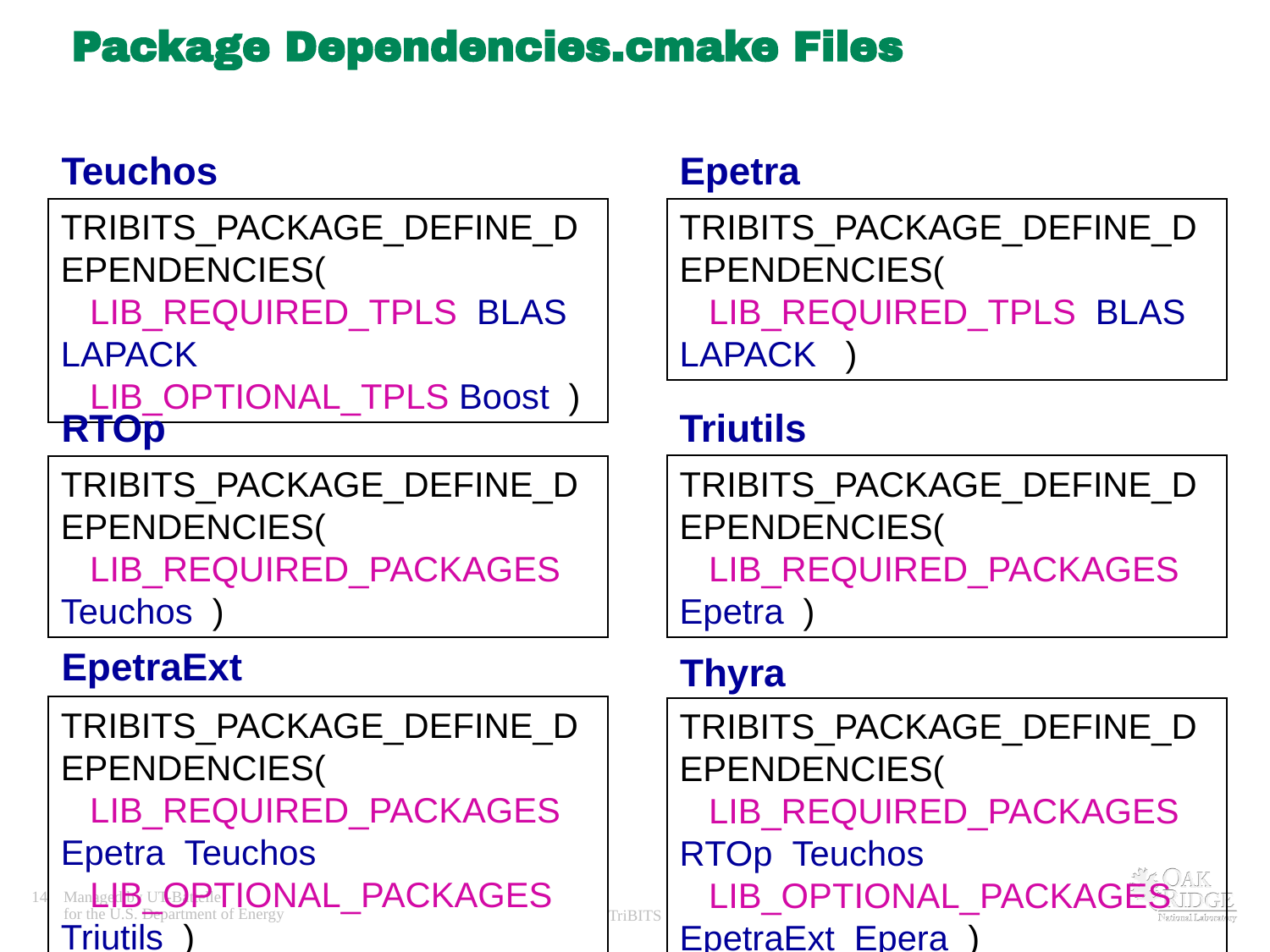

# Package Dependencies.cmake Files
Teuchos
Epetra
TRIBITS_PACKAGE_DEFINE_DEPENDENCIES(
   LIB_REQUIRED_TPLS  BLAS  LAPACK
   LIB_OPTIONAL_TPLS Boost  )
TRIBITS_PACKAGE_DEFINE_DEPENDENCIES(
   LIB_REQUIRED_TPLS  BLAS  LAPACK   )
Triutils
RTOp
TRIBITS_PACKAGE_DEFINE_DEPENDENCIES(
   LIB_REQUIRED_PACKAGES   Epetra  )
TRIBITS_PACKAGE_DEFINE_DEPENDENCIES(
   LIB_REQUIRED_PACKAGES  Teuchos  )
EpetraExt
Thyra
TRIBITS_PACKAGE_DEFINE_DEPENDENCIES(
   LIB_REQUIRED_PACKAGES   Epetra  Teuchos
   LIB_OPTIONAL_PACKAGES  Triutils  )
TRIBITS_PACKAGE_DEFINE_DEPENDENCIES(
   LIB_REQUIRED_PACKAGES   RTOp  Teuchos
   LIB_OPTIONAL_PACKAGES  EpetraExt  Epera  )